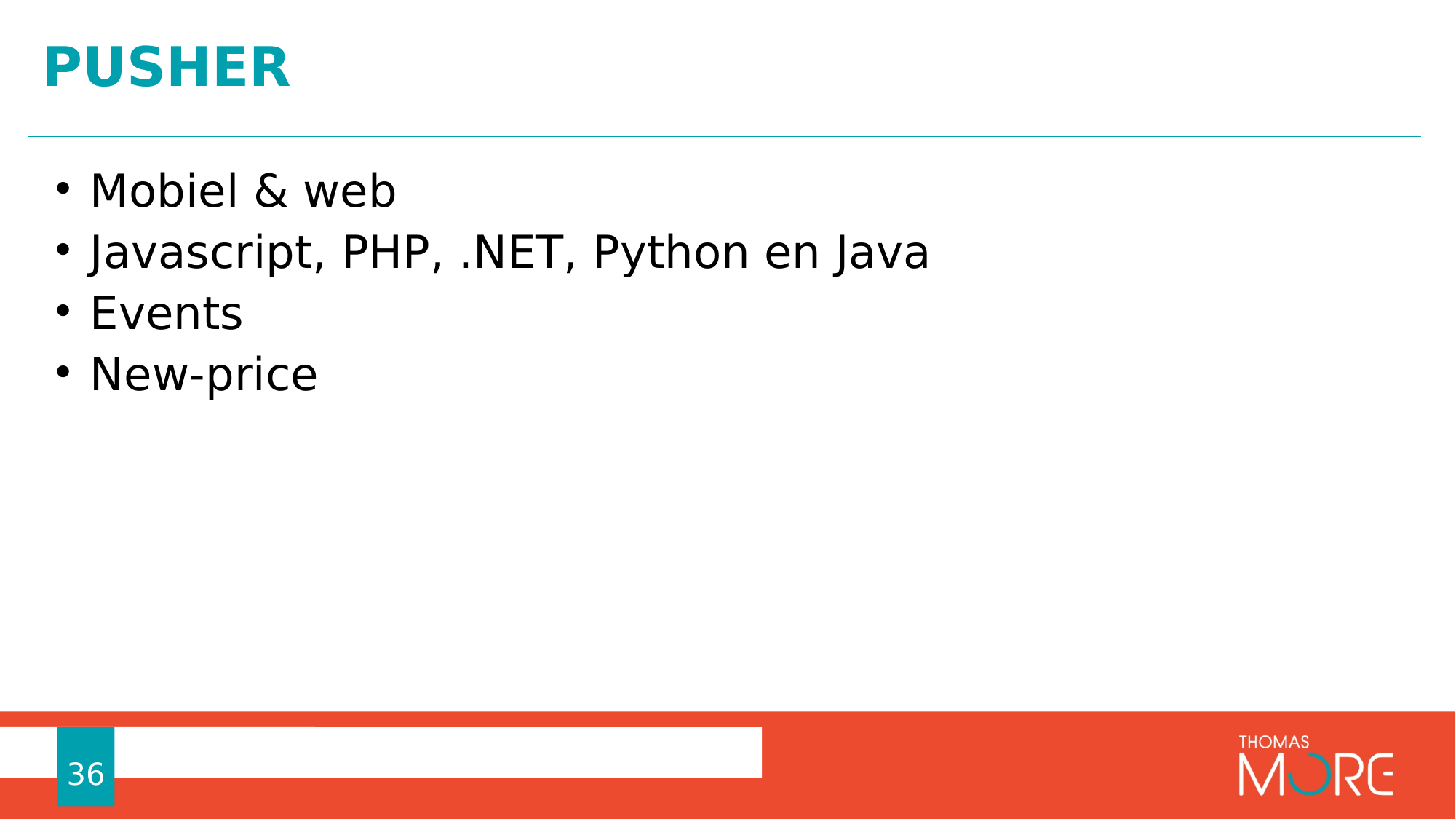

# Pusher
Mobiel & web
Javascript, PHP, .NET, Python en Java
Events
New-price
36